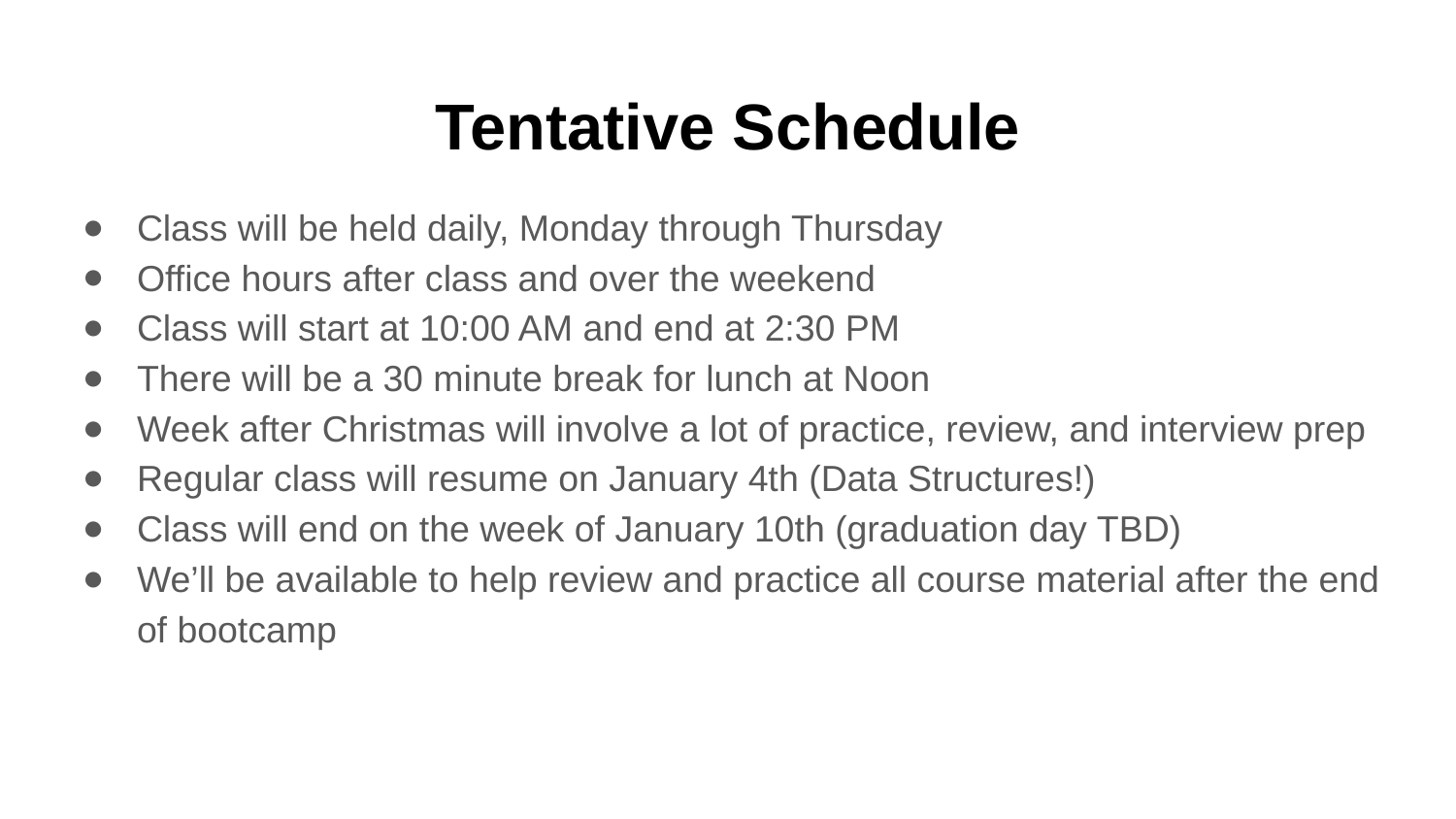

# Tentative Schedule
Class will be held daily, Monday through Thursday
Office hours after class and over the weekend
Class will start at 10:00 AM and end at 2:30 PM
There will be a 30 minute break for lunch at Noon
Week after Christmas will involve a lot of practice, review, and interview prep
Regular class will resume on January 4th (Data Structures!)
Class will end on the week of January 10th (graduation day TBD)
We’ll be available to help review and practice all course material after the end of bootcamp